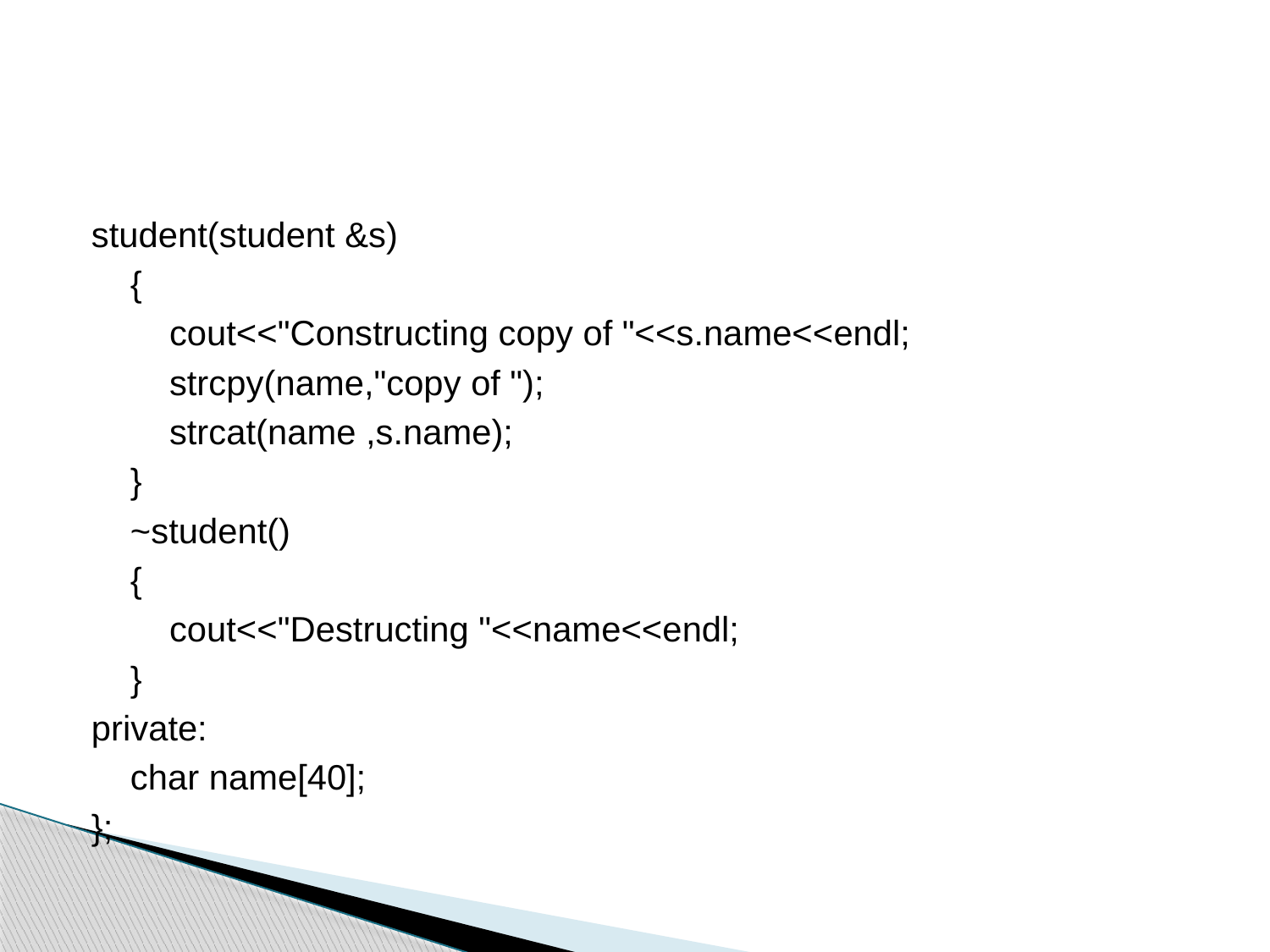

#
student(student &s)
    {
        cout<<"Constructing copy of "<<s.name<<endl;
        strcpy(name,"copy of ");
        strcat(name ,s.name);
    }
    ~student()
    {
        cout<<"Destructing "<<name<<endl;
    }
private:
    char name[40];
};